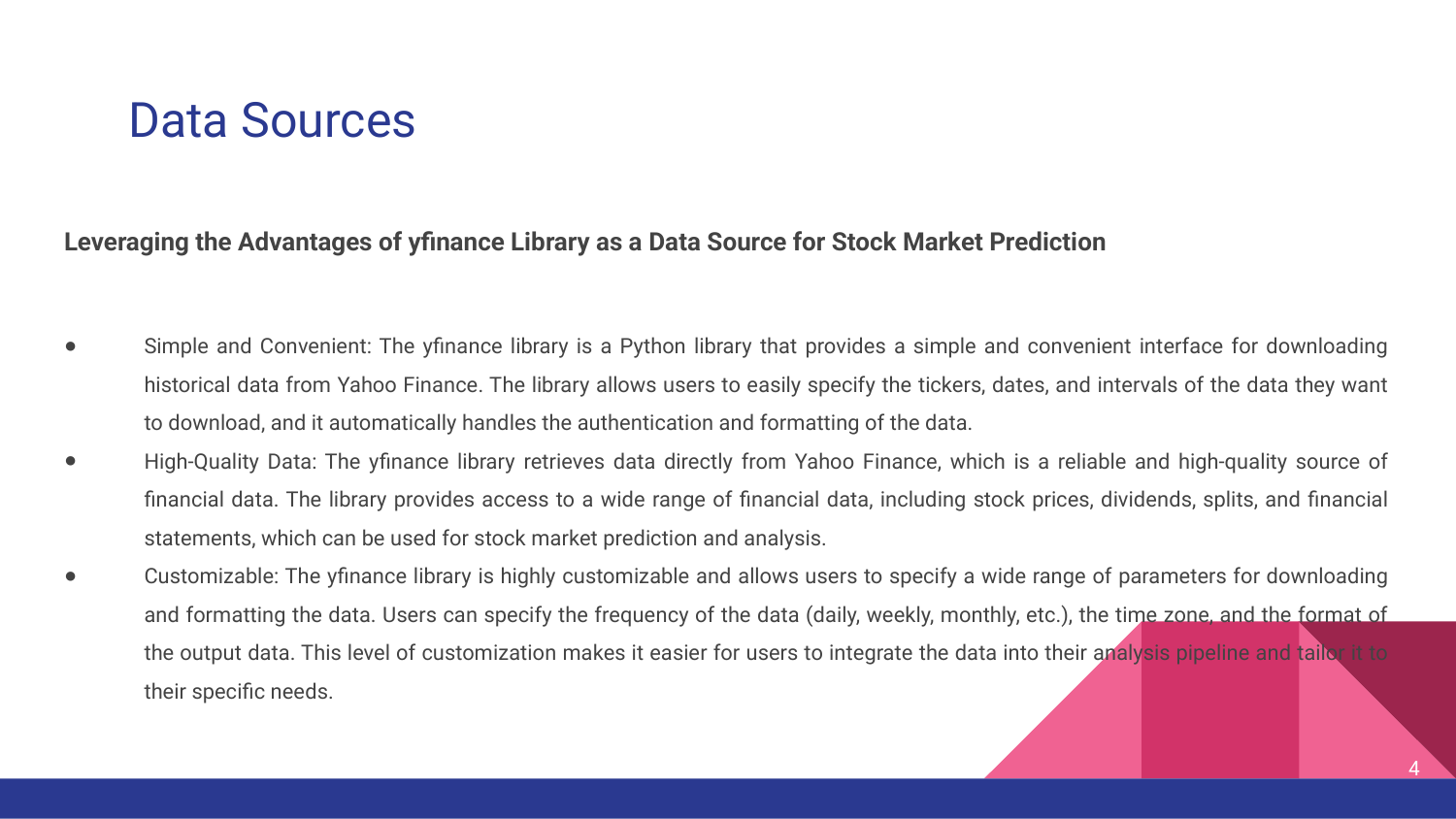

# Data Sources
Leveraging the Advantages of yfinance Library as a Data Source for Stock Market Prediction

Simple and Convenient: The yfinance library is a Python library that provides a simple and convenient interface for downloading historical data from Yahoo Finance. The library allows users to easily specify the tickers, dates, and intervals of the data they want to download, and it automatically handles the authentication and formatting of the data.
High-Quality Data: The yfinance library retrieves data directly from Yahoo Finance, which is a reliable and high-quality source of financial data. The library provides access to a wide range of financial data, including stock prices, dividends, splits, and financial statements, which can be used for stock market prediction and analysis.
Customizable: The yfinance library is highly customizable and allows users to specify a wide range of parameters for downloading and formatting the data. Users can specify the frequency of the data (daily, weekly, monthly, etc.), the time zone, and the format of the output data. This level of customization makes it easier for users to integrate the data into their analysis pipeline and tailor it to their specific needs.

4